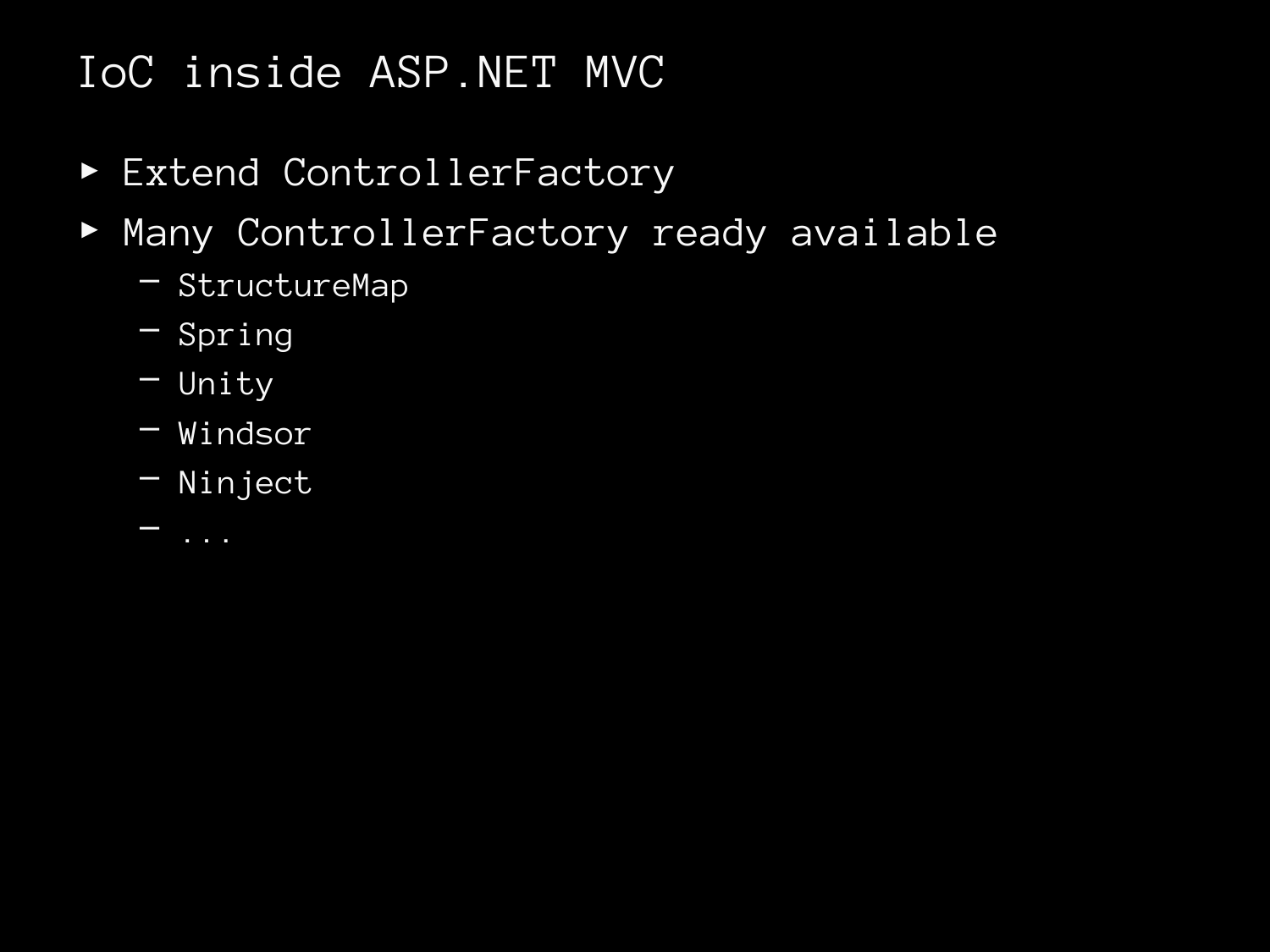

# IoC inside ASP.NET MVC
Extend ControllerFactory
Many ControllerFactory ready available
StructureMap
Spring
Unity
Windsor
Ninject
...